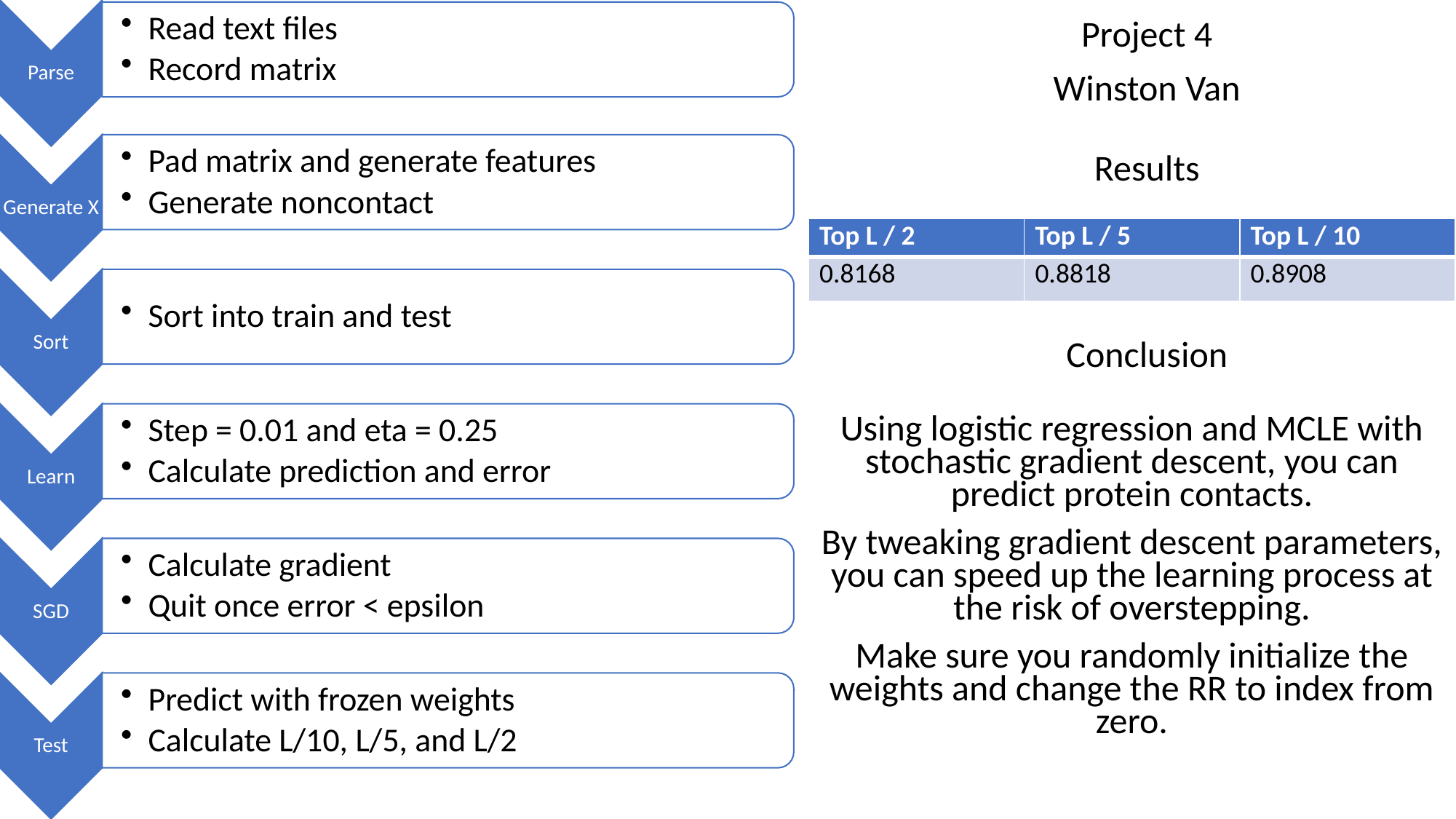

Parse
Read text files
Record matrix
Generate X
Pad matrix and generate features
Generate noncontact
Sort
Sort into train and test
Learn
Step = 0.01 and eta = 0.25
Calculate prediction and error
SGD
Calculate gradient
Quit once error < epsilon
Test
Predict with frozen weights
Calculate L/10, L/5, and L/2
Project 4
Winston Van
Results
| Top L / 2 | Top L / 5 | Top L / 10 |
| --- | --- | --- |
| 0.8168 | 0.8818 | 0.8908 |
Conclusion
Using logistic regression and MCLE with stochastic gradient descent, you can predict protein contacts.
By tweaking gradient descent parameters, you can speed up the learning process at the risk of overstepping.
Make sure you randomly initialize the weights and change the RR to index from zero.